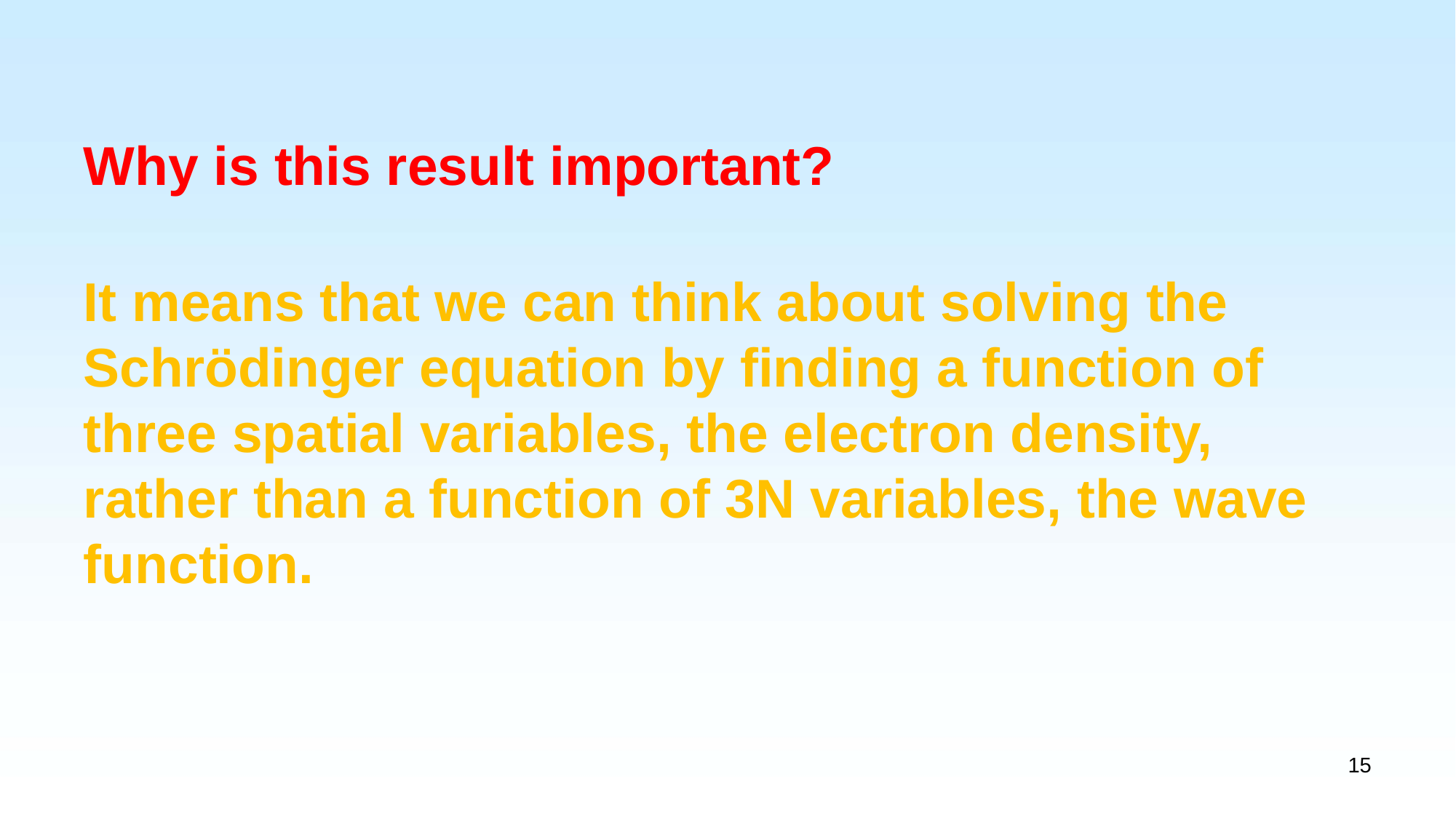

Why is this result important?

It means that we can think about solving the Schrödinger equation by finding a function of three spatial variables, the electron density, rather than a function of 3N variables, the wave function.
15